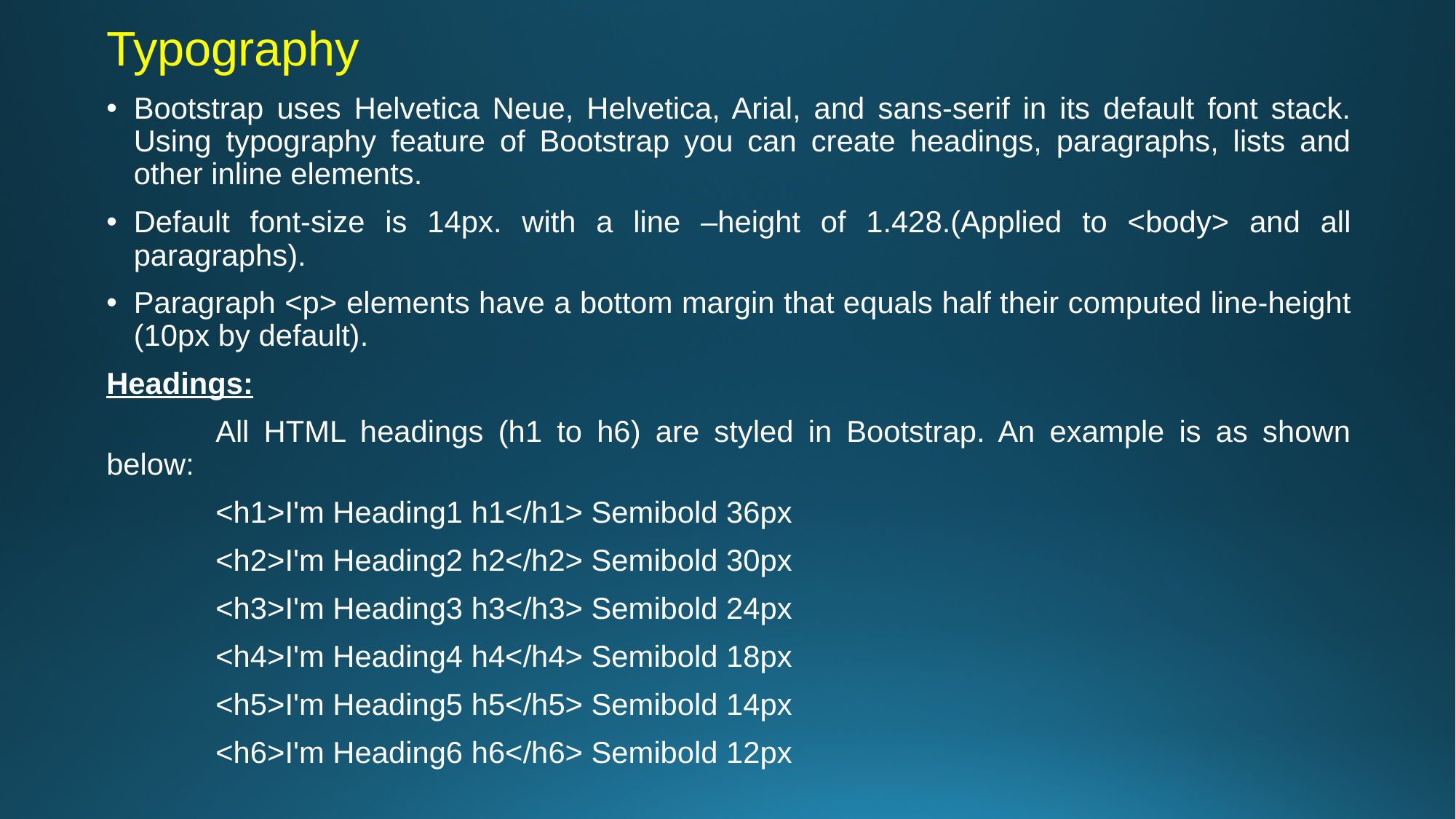

# Typography
Bootstrap uses Helvetica Neue, Helvetica, Arial, and sans-serif in its default font stack. Using typography feature of Bootstrap you can create headings, paragraphs, lists and other inline elements.
Default font-size is 14px. with a line –height of 1.428.(Applied to <body> and all paragraphs).
Paragraph <p> elements have a bottom margin that equals half their computed line-height (10px by default).
Headings:
	All HTML headings (h1 to h6) are styled in Bootstrap. An example is as shown below:
	<h1>I'm Heading1 h1</h1> Semibold 36px
	<h2>I'm Heading2 h2</h2> Semibold 30px
	<h3>I'm Heading3 h3</h3> Semibold 24px
	<h4>I'm Heading4 h4</h4> Semibold 18px
	<h5>I'm Heading5 h5</h5> Semibold 14px
	<h6>I'm Heading6 h6</h6> Semibold 12px